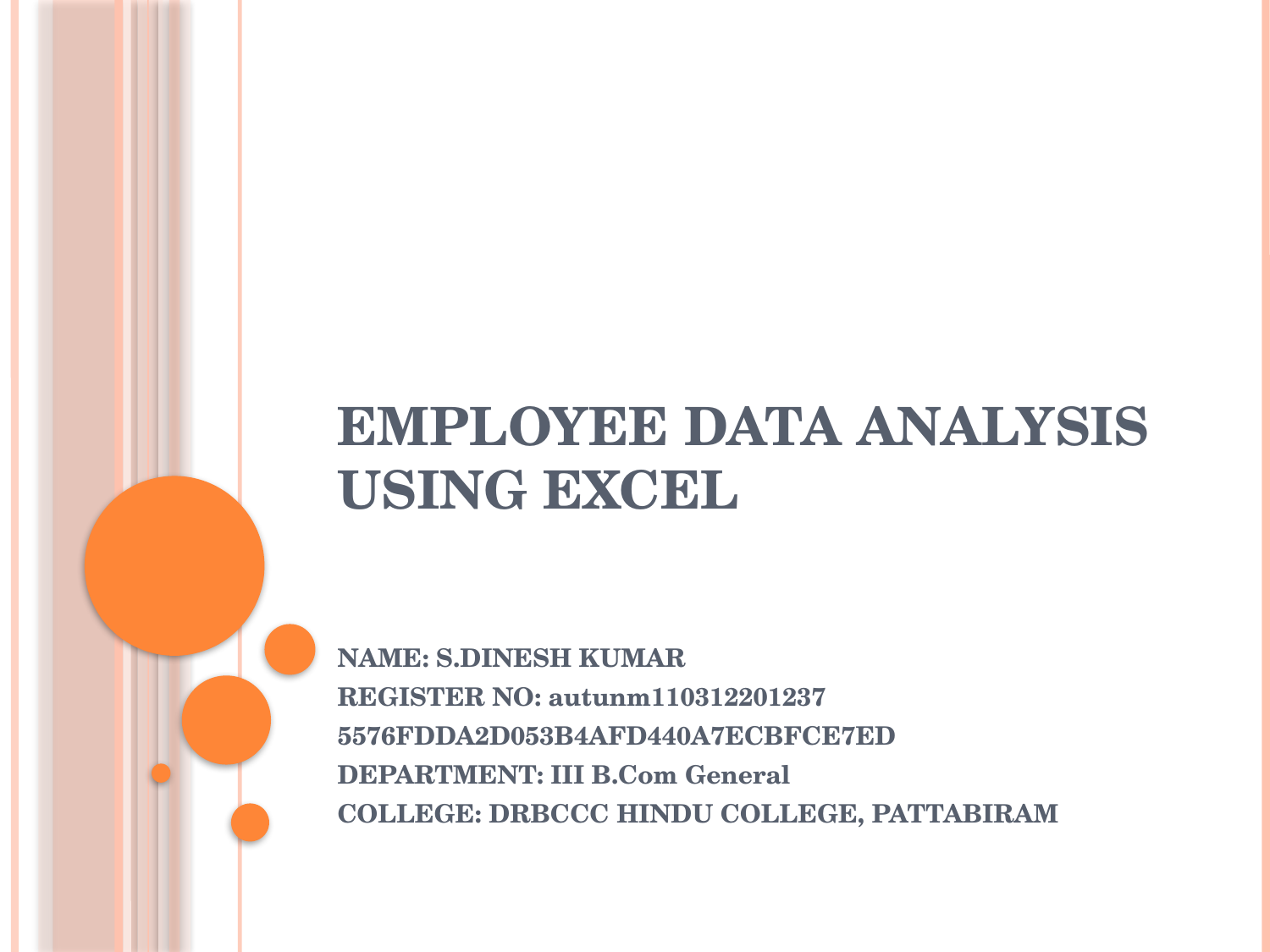

# EMPLOYEE DATA ANALYSIS USING EXCEL
NAME: S.DINESH KUMAR
REGISTER NO: autunm110312201237
5576FDDA2D053B4AFD440A7ECBFCE7ED
DEPARTMENT: III B.Com General
COLLEGE: DRBCCC HINDU COLLEGE, PATTABIRAM